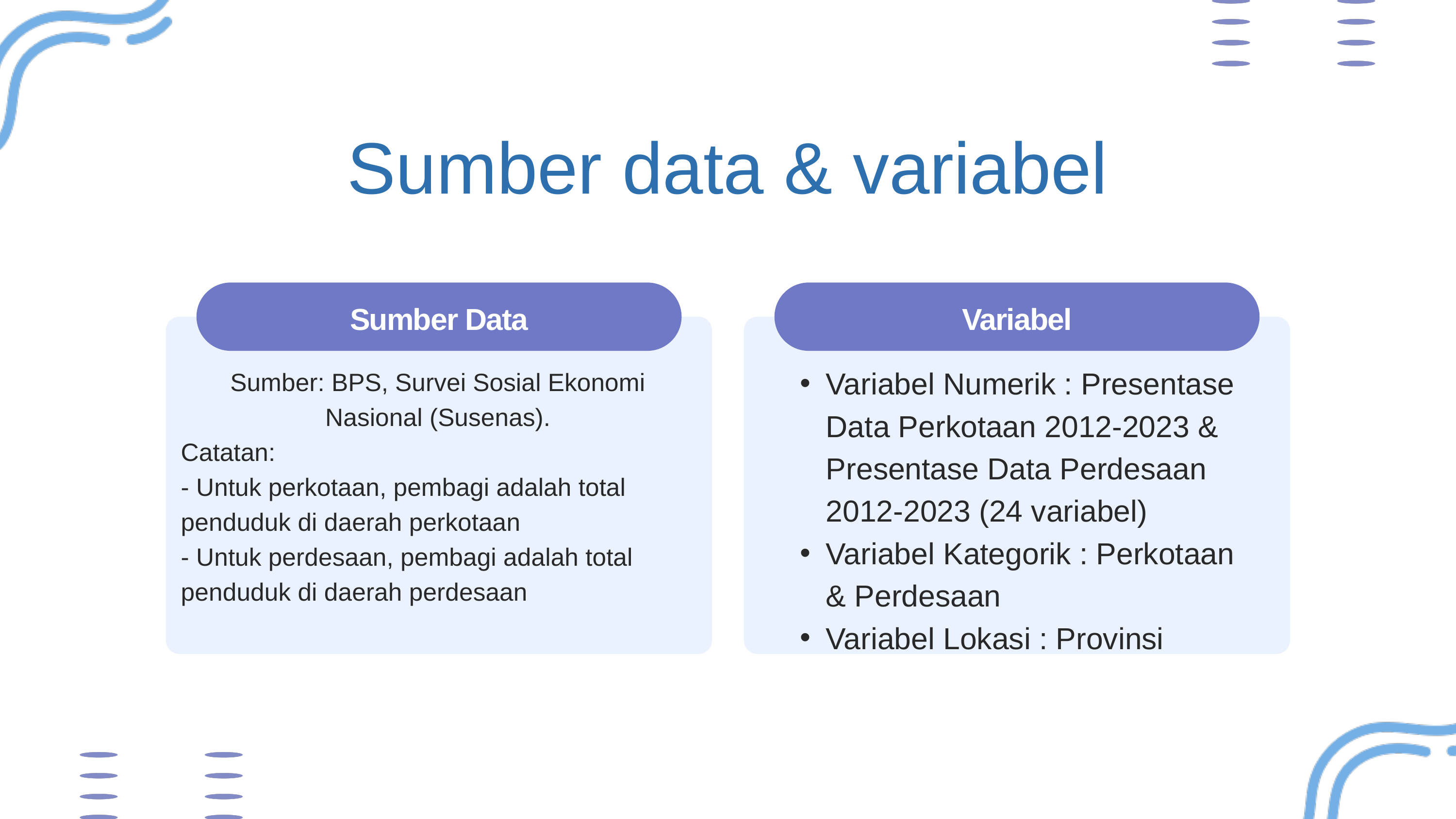

Sumber data & variabel

Sumber Data
Variabel

Variabel Numerik : Presentase Data Perkotaan 2012-2023 & Presentase Data Perdesaan 2012-2023 (24 variabel)
Variabel Kategorik : Perkotaan & Perdesaan
Variabel Lokasi : Provinsi
Sumber: BPS, Survei Sosial Ekonomi Nasional (Susenas).
Catatan:
- Untuk perkotaan, pembagi adalah total penduduk di daerah perkotaan
- Untuk perdesaan, pembagi adalah total penduduk di daerah perdesaan